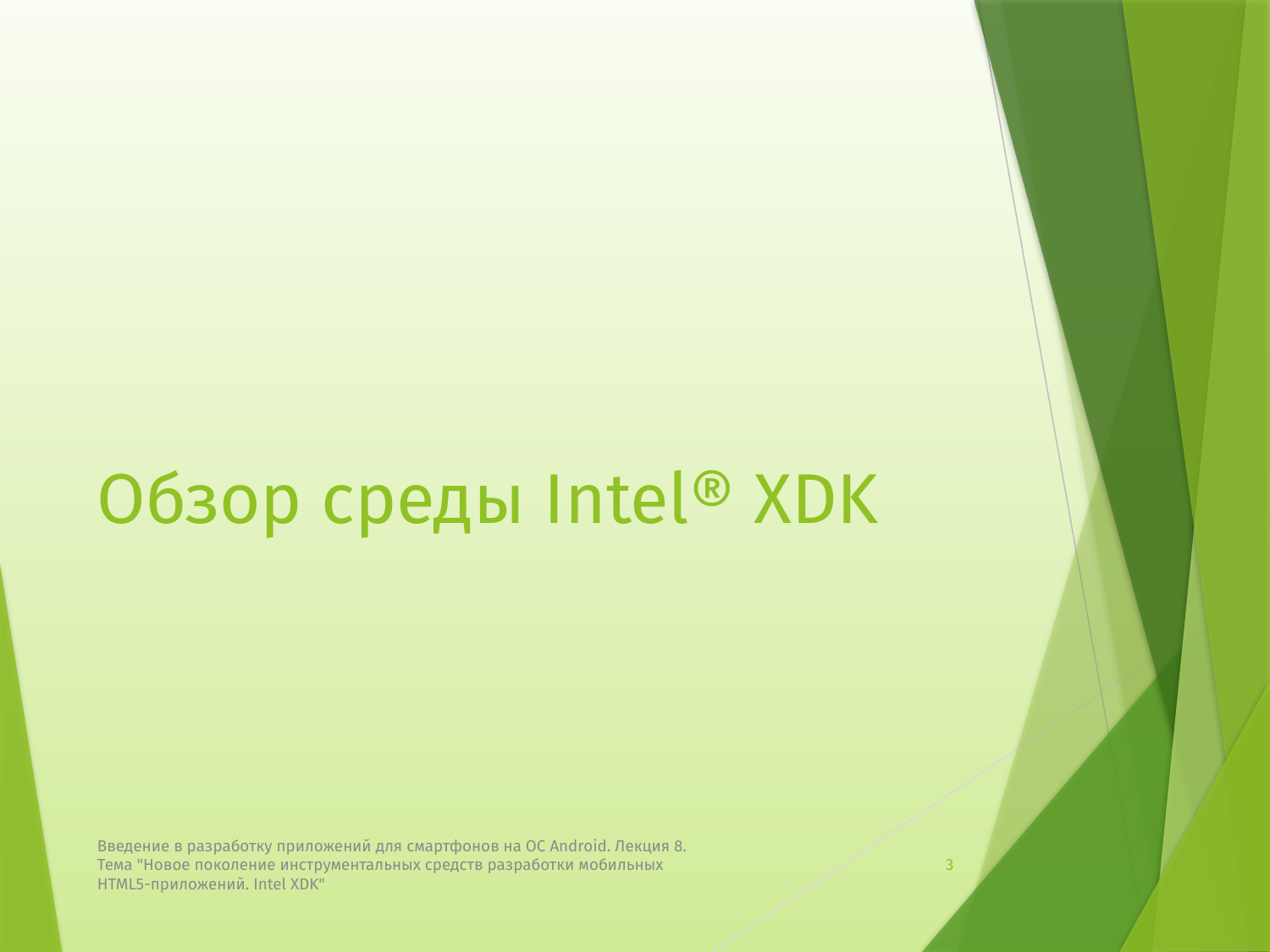

# Обзор среды Intel® XDK

Введение в разработку приложений для смартфонов на ОС Android. Лекция 8. Тема "Новое поколение инструментальных средств разработки мобильных HTML5-приложений. Intel XDK"
3